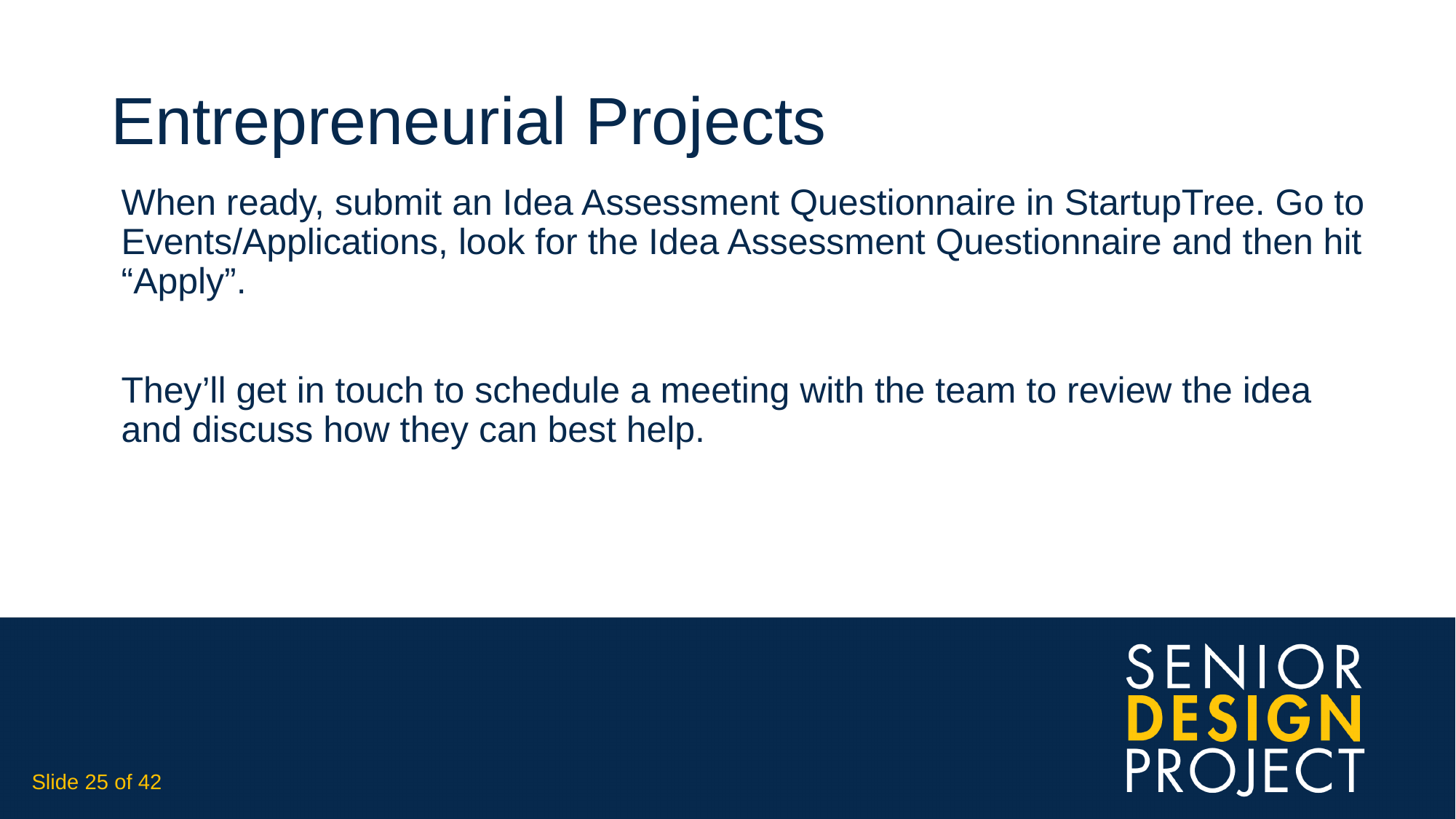

# Entrepreneurial Projects
When ready, submit an Idea Assessment Questionnaire in StartupTree. Go to Events/Applications, look for the Idea Assessment Questionnaire and then hit “Apply”.

They’ll get in touch to schedule a meeting with the team to review the idea and discuss how they can best help.
Slide 25 of 42